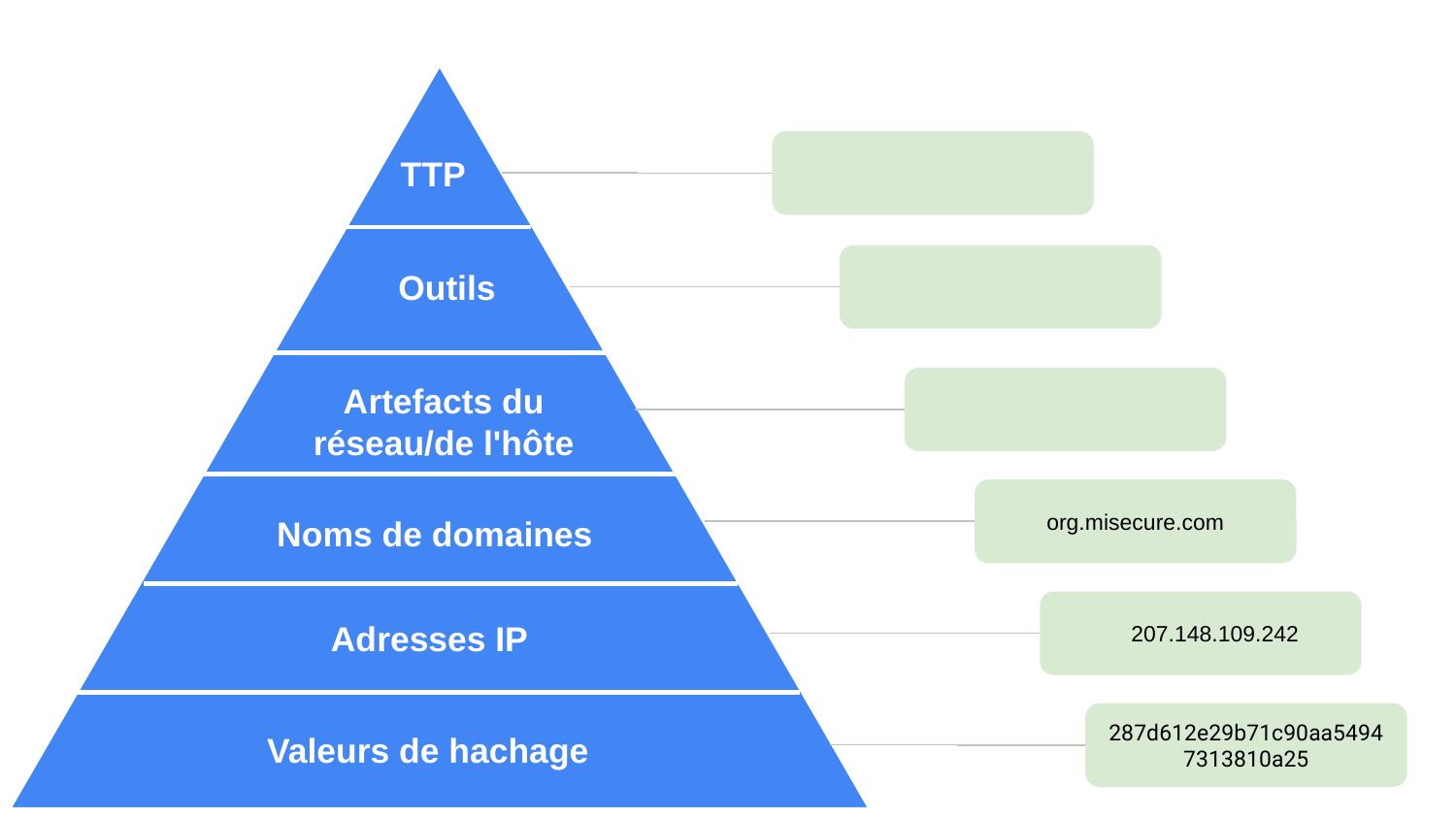

TTP

Outils
Artefacts du réseau/de l'hôte

org.misecure.com
Noms de domaines
207.148.109.242
Adresses IP
287d612e29b71c90aa54947313810a25
Valeurs de hachage